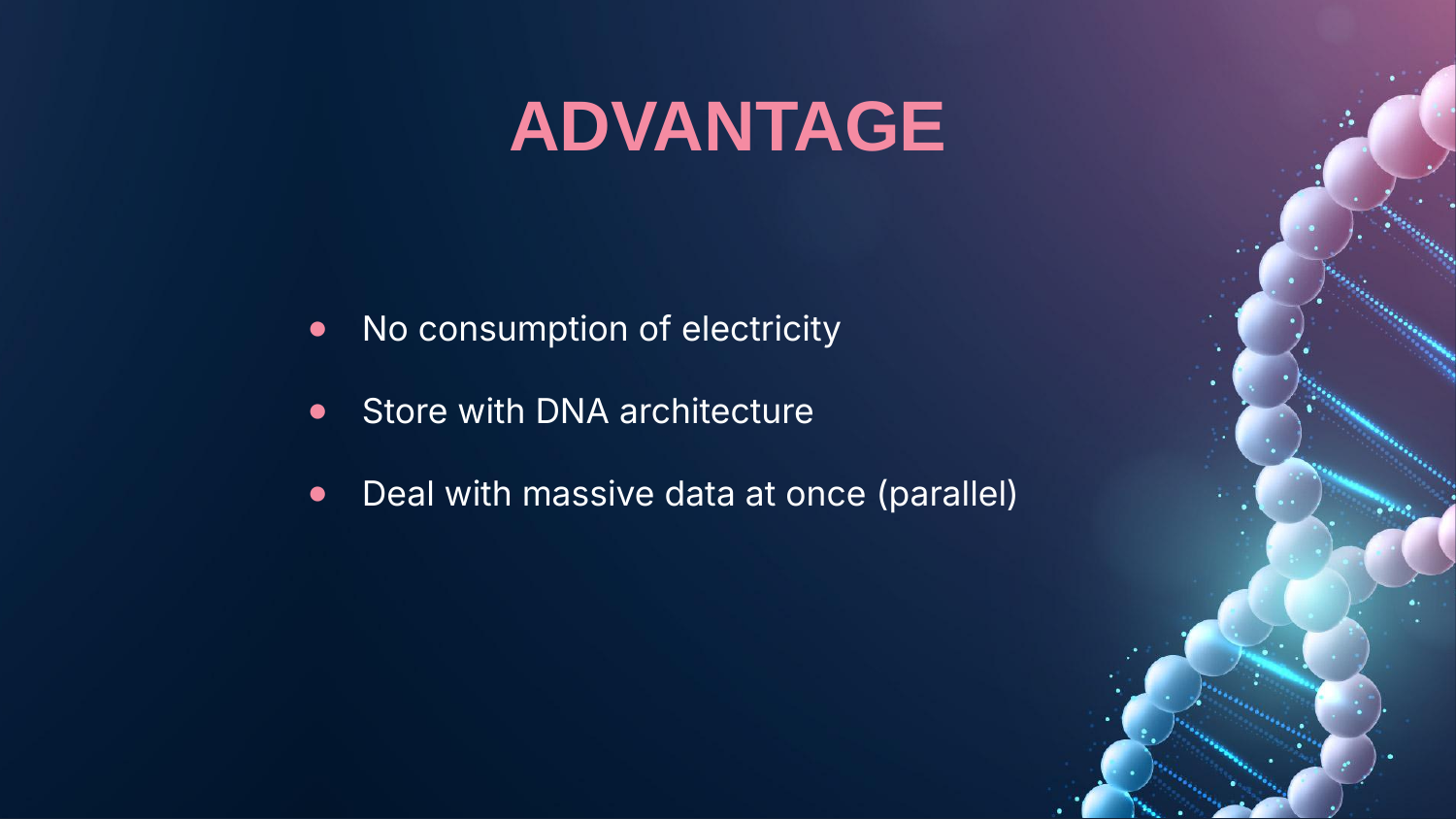

# ADVANTAGE
No consumption of electricity

Store with DNA architecture

Deal with massive data at once (parallel)